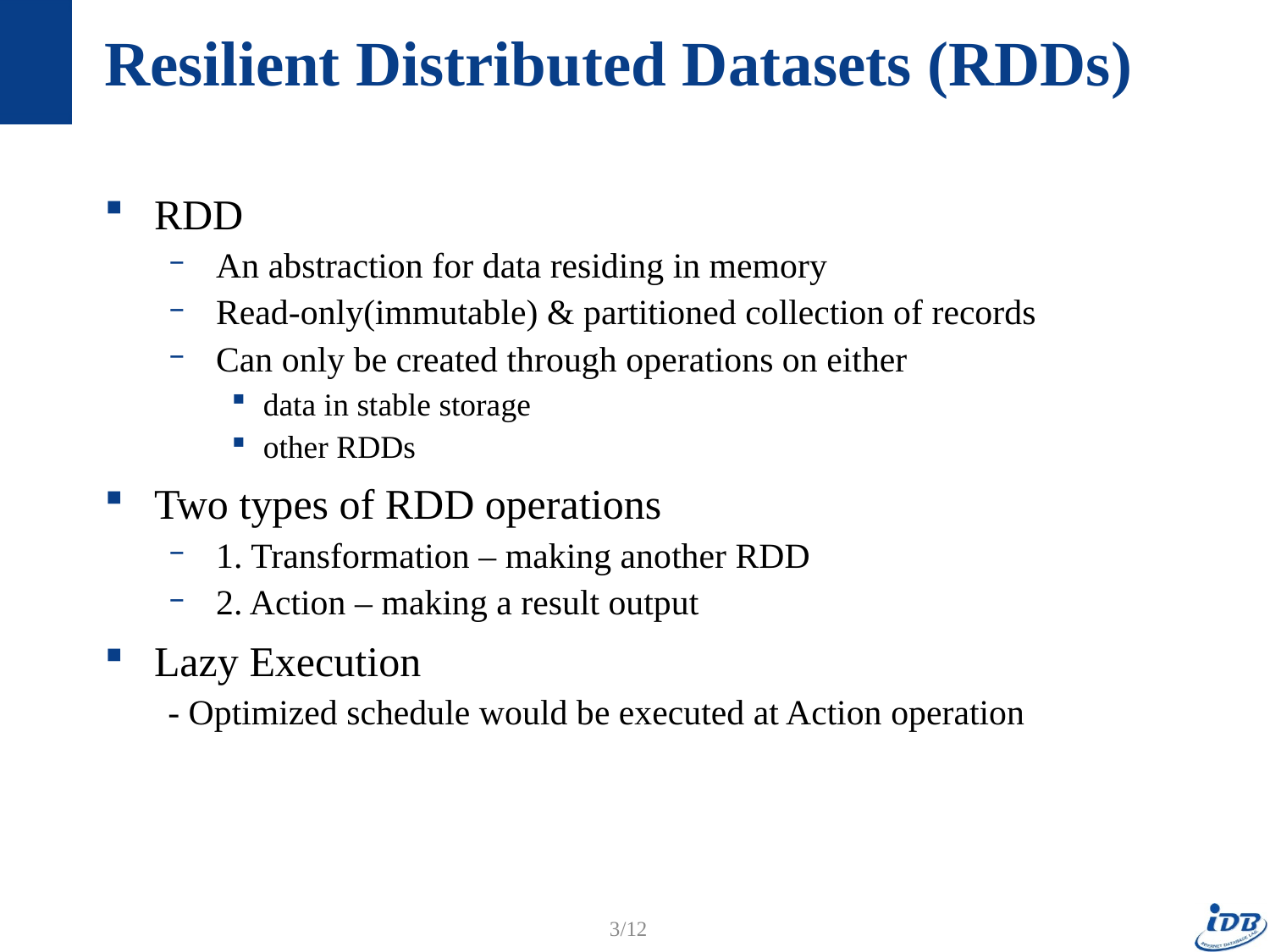

# Resilient Distributed Datasets (RDDs)
RDD
An abstraction for data residing in memory
Read-only(immutable) & partitioned collection of records
Can only be created through operations on either
data in stable storage
other RDDs
Two types of RDD operations
1. Transformation – making another RDD
2. Action – making a result output
Lazy Execution
- Optimized schedule would be executed at Action operation
3/12